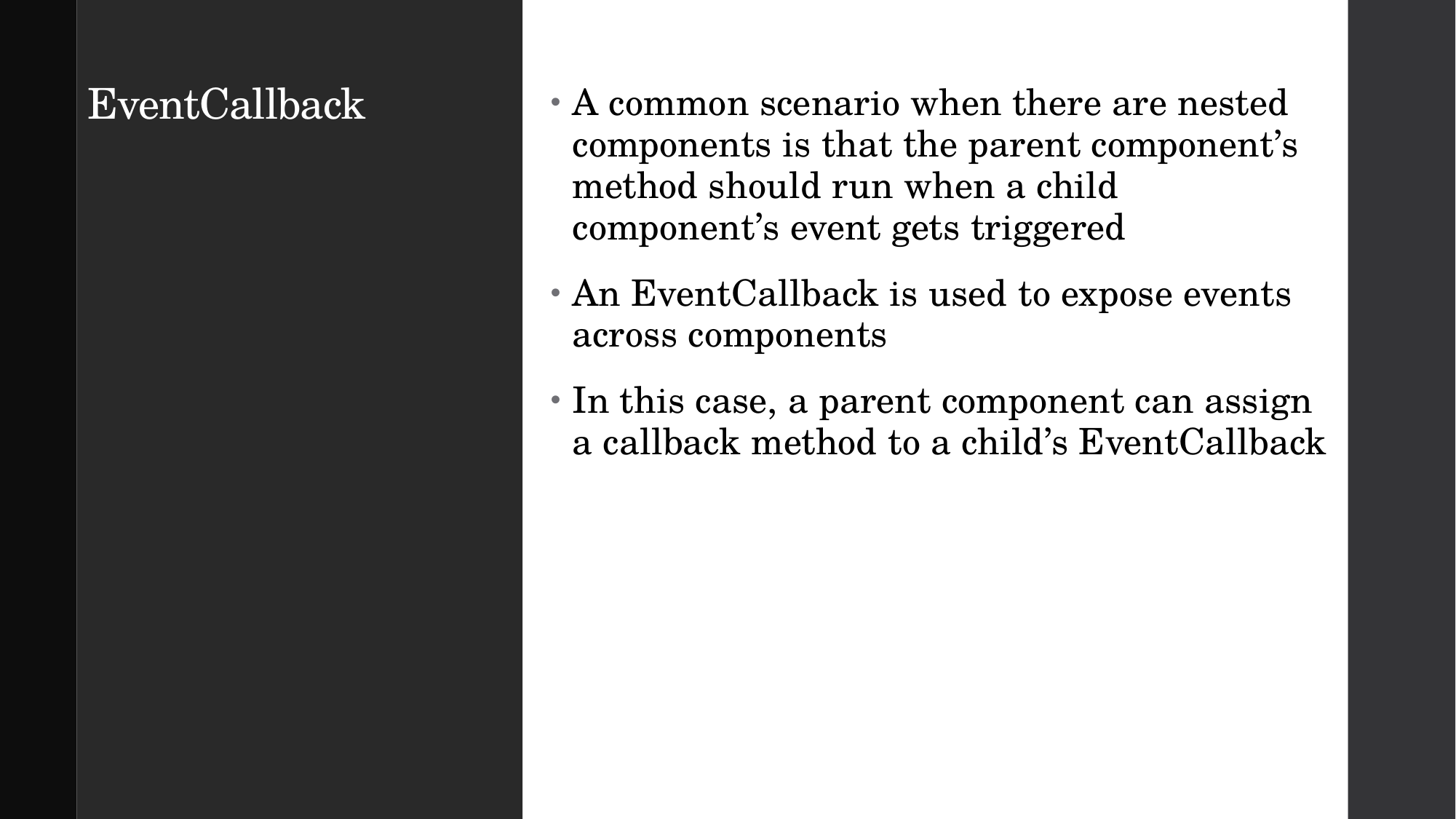

# EventCallback
A common scenario when there are nested components is that the parent component’s method should run when a child component’s event gets triggered
An EventCallback is used to expose events across components
In this case, a parent component can assign a callback method to a child’s EventCallback